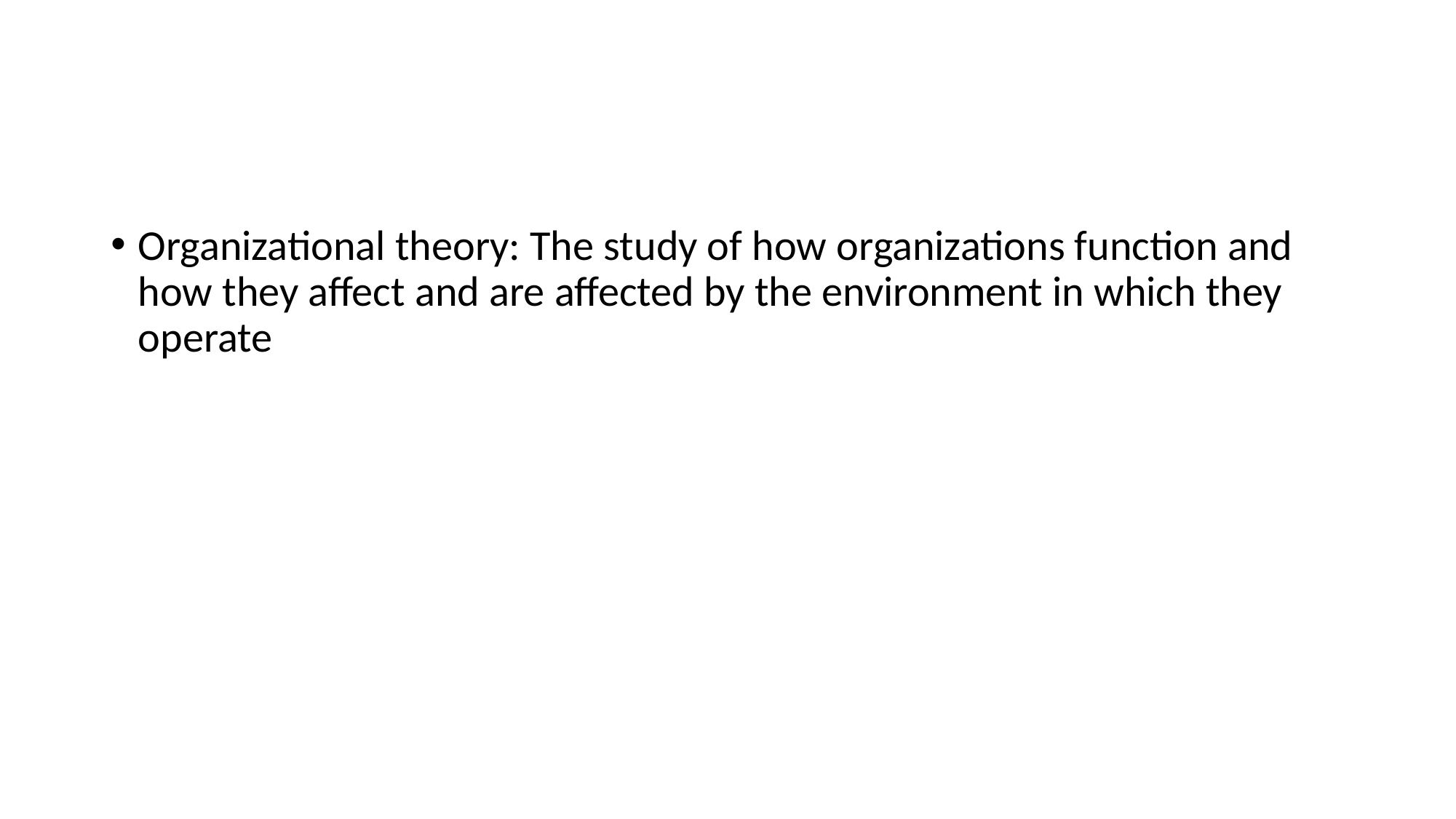

#
Organizational theory: The study of how organizations function and how they affect and are affected by the environment in which they operate